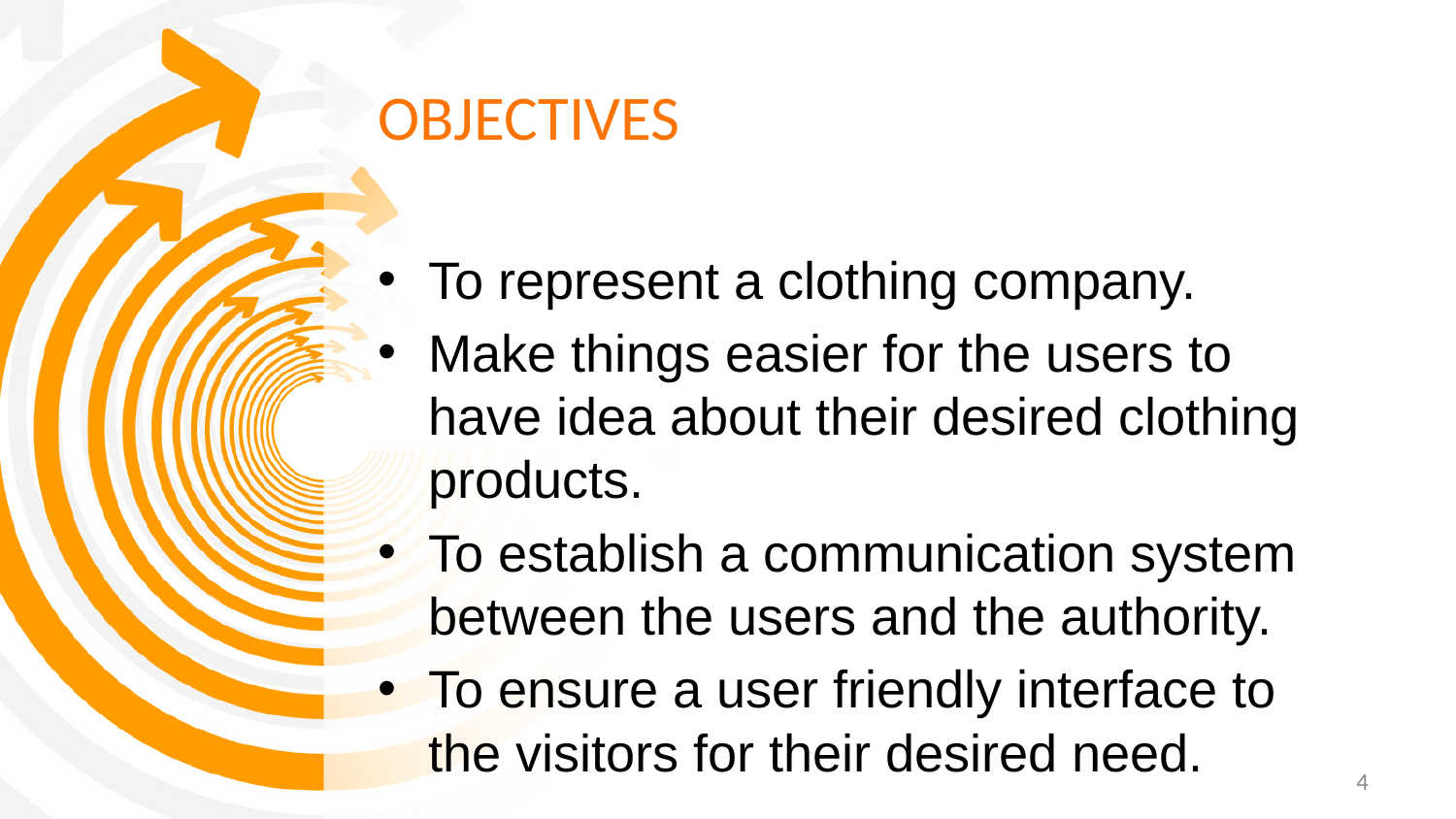

# OBJECTIVES
To represent a clothing company.
Make things easier for the users to have idea about their desired clothing products.
To establish a communication system between the users and the authority.
To ensure a user friendly interface to the visitors for their desired need.

4